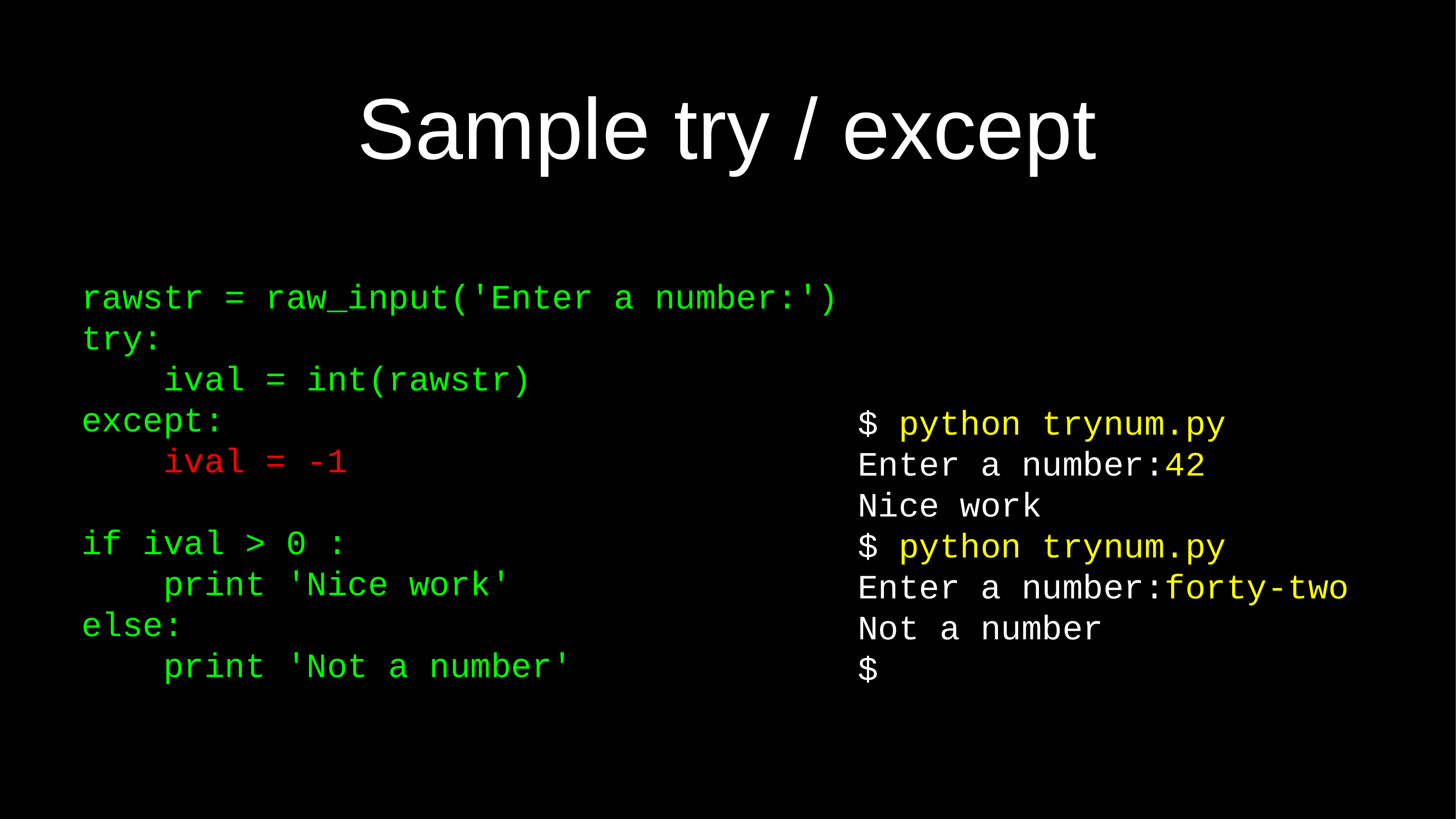

# Sample try / except
rawstr = raw_input('Enter a number:')
try:
    ival = int(rawstr)
except:
    ival = -1

if ival > 0 :
    print 'Nice work'
else:
    print 'Not a number'
$ python trynum.py
Enter a number:42
Nice work
$ python trynum.py
Enter a number:forty-two
Not a number
$